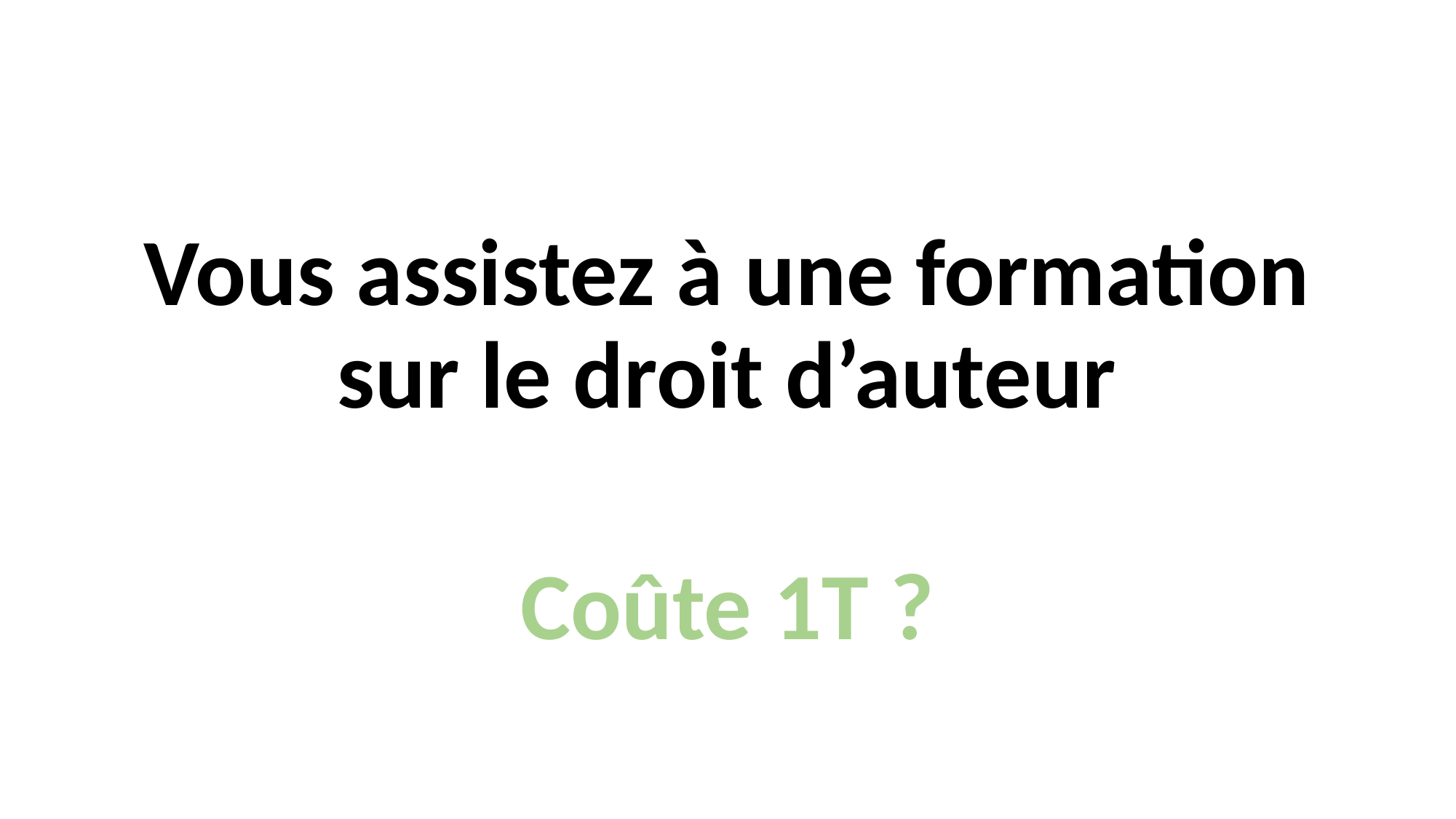

Vous assistez à une formation sur le droit d’auteur

Coûte 1T ?
d